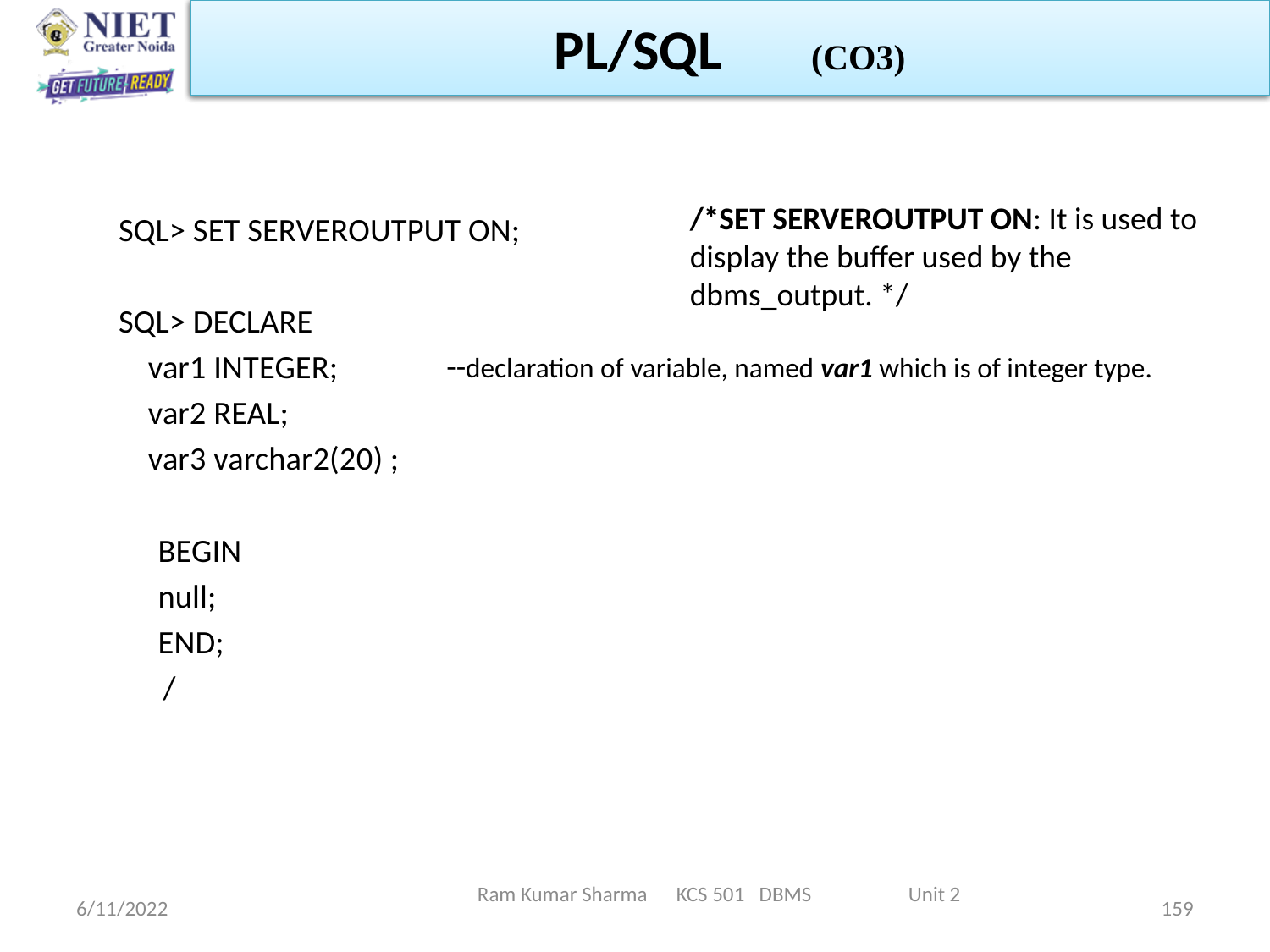

PL/SQL       (CO3)
/*SET SERVEROUTPUT ON: It is used to display the buffer used by the dbms_output. */
SQL> SET SERVEROUTPUT ON;

SQL> DECLARE
    var1 INTEGER;
    var2 REAL;
    var3 varchar2(20) ;

	BEGIN
    			null;
	END;
      /

--declaration of variable, named var1 which is of integer type.
Ram Kumar Sharma      KCS 501   DBMS                    Unit 2
6/11/2022
159